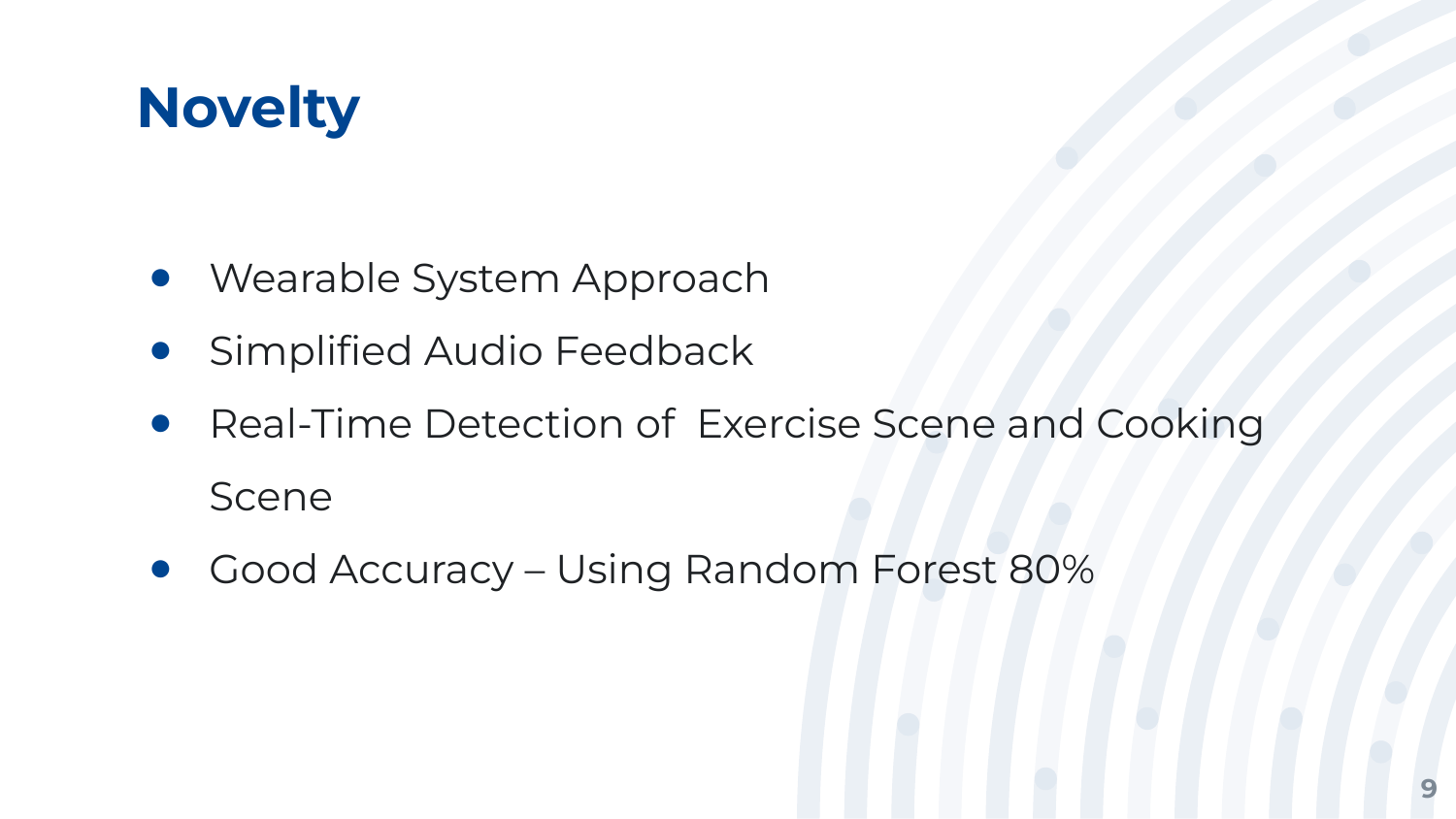

# Novelty
Wearable System Approach
Simplified Audio Feedback
Real-Time Detection of  Exercise Scene and Cooking Scene
Good Accuracy – Using Random Forest 80%

9